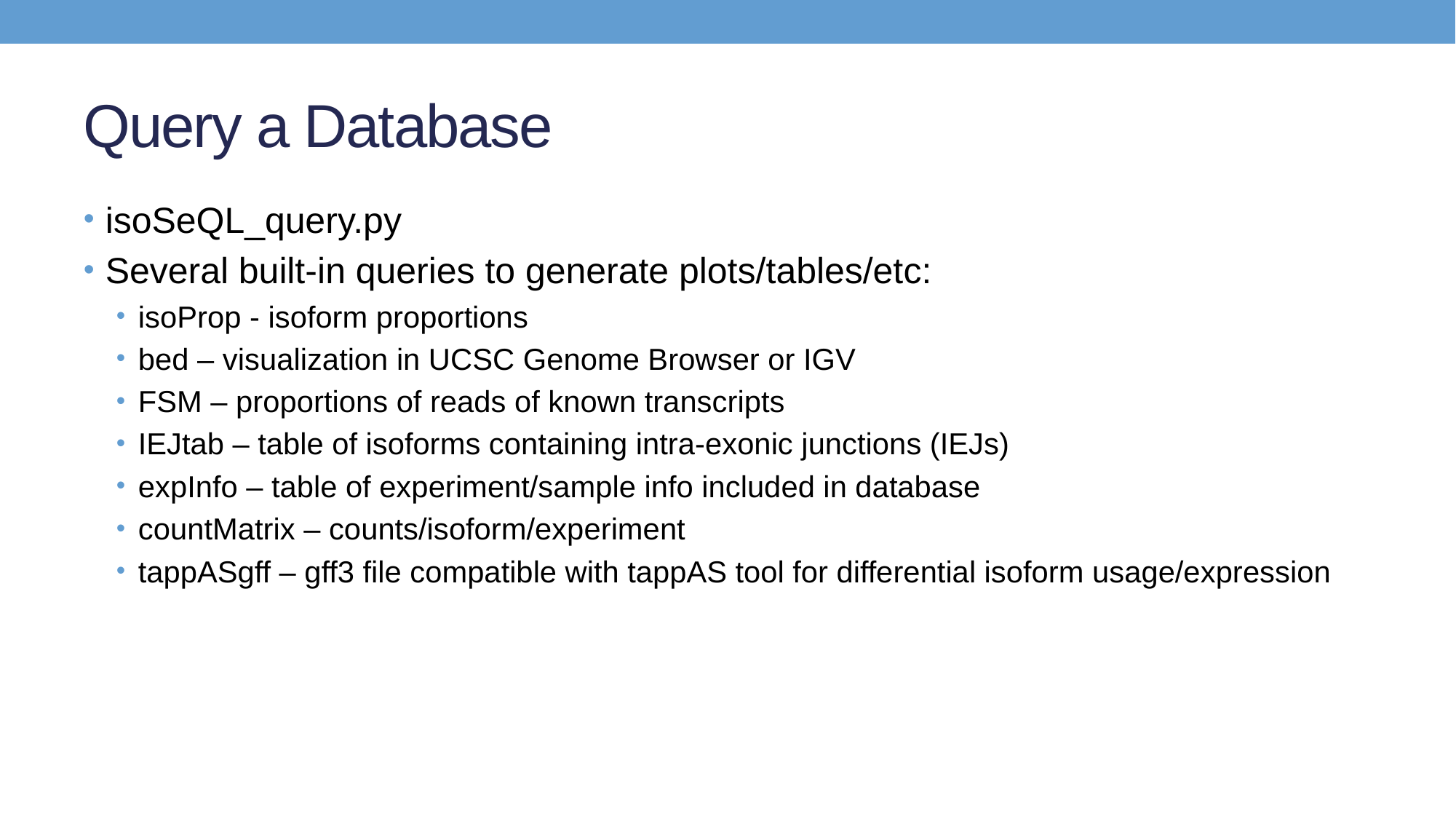

# Query a Database
isoSeQL_query.py
Several built-in queries to generate plots/tables/etc:
isoProp - isoform proportions
bed – visualization in UCSC Genome Browser or IGV
FSM – proportions of reads of known transcripts
IEJtab – table of isoforms containing intra-exonic junctions (IEJs)
expInfo – table of experiment/sample info included in database
countMatrix – counts/isoform/experiment
tappASgff – gff3 file compatible with tappAS tool for differential isoform usage/expression